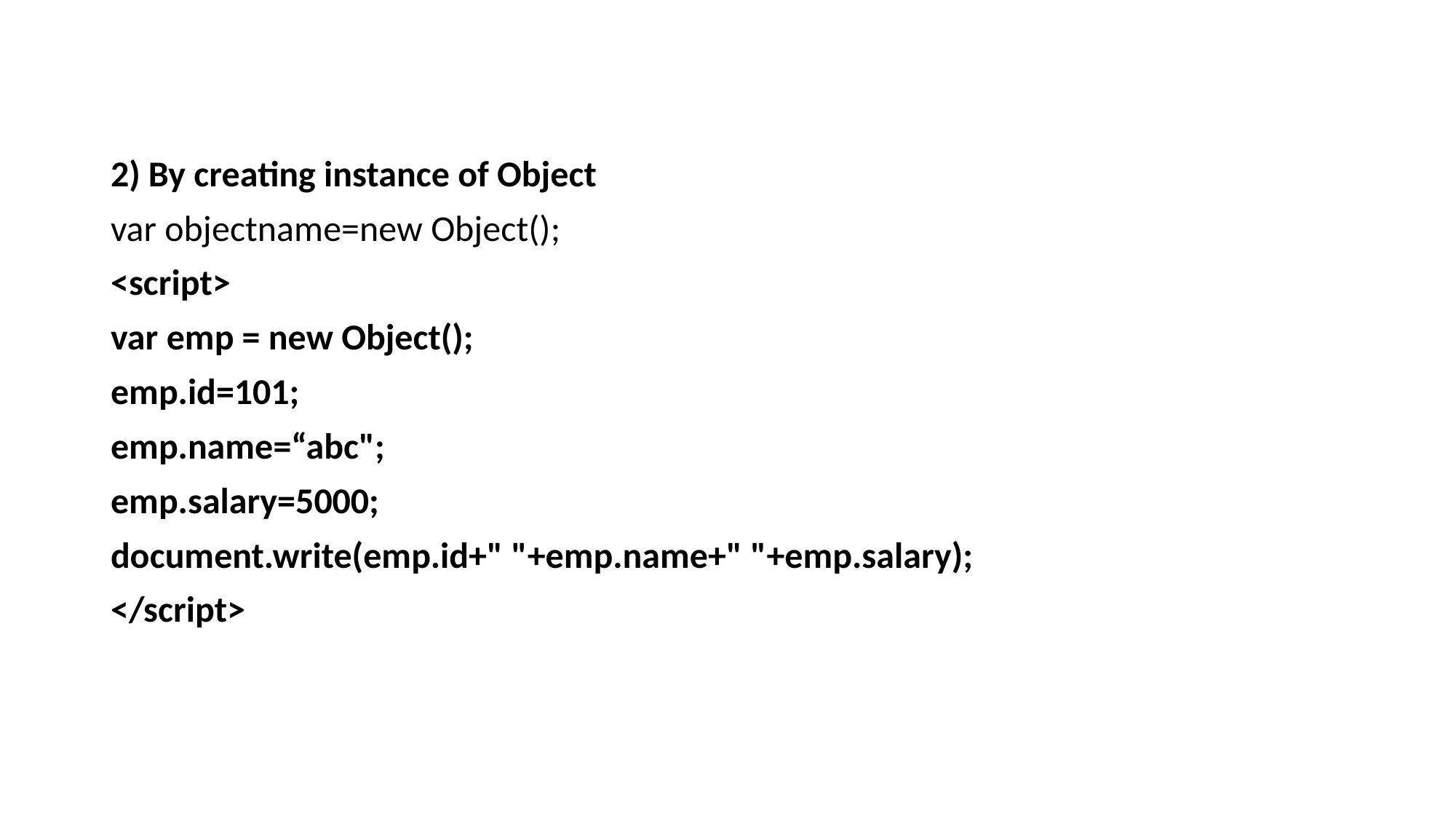

2) By creating instance of Object
var objectname=new Object();
<script>
var emp = new Object();
emp.id=101;
emp.name=“abc";
emp.salary=5000;
document.write(emp.id+" "+emp.name+" "+emp.salary);
</script>